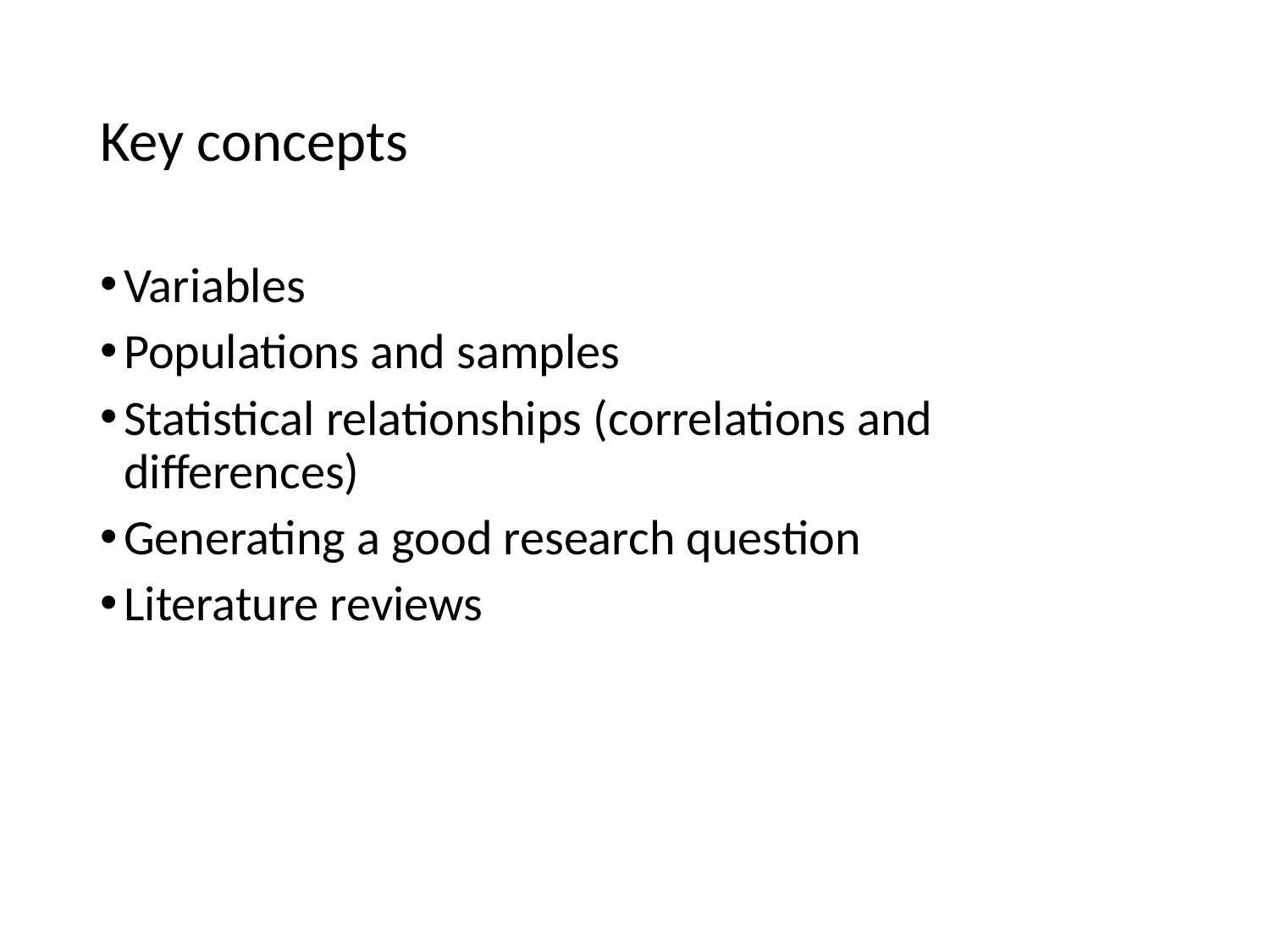

# Key concepts
Variables
Populations and samples
Statistical relationships (correlations and differences)
Generating a good research question
Literature reviews